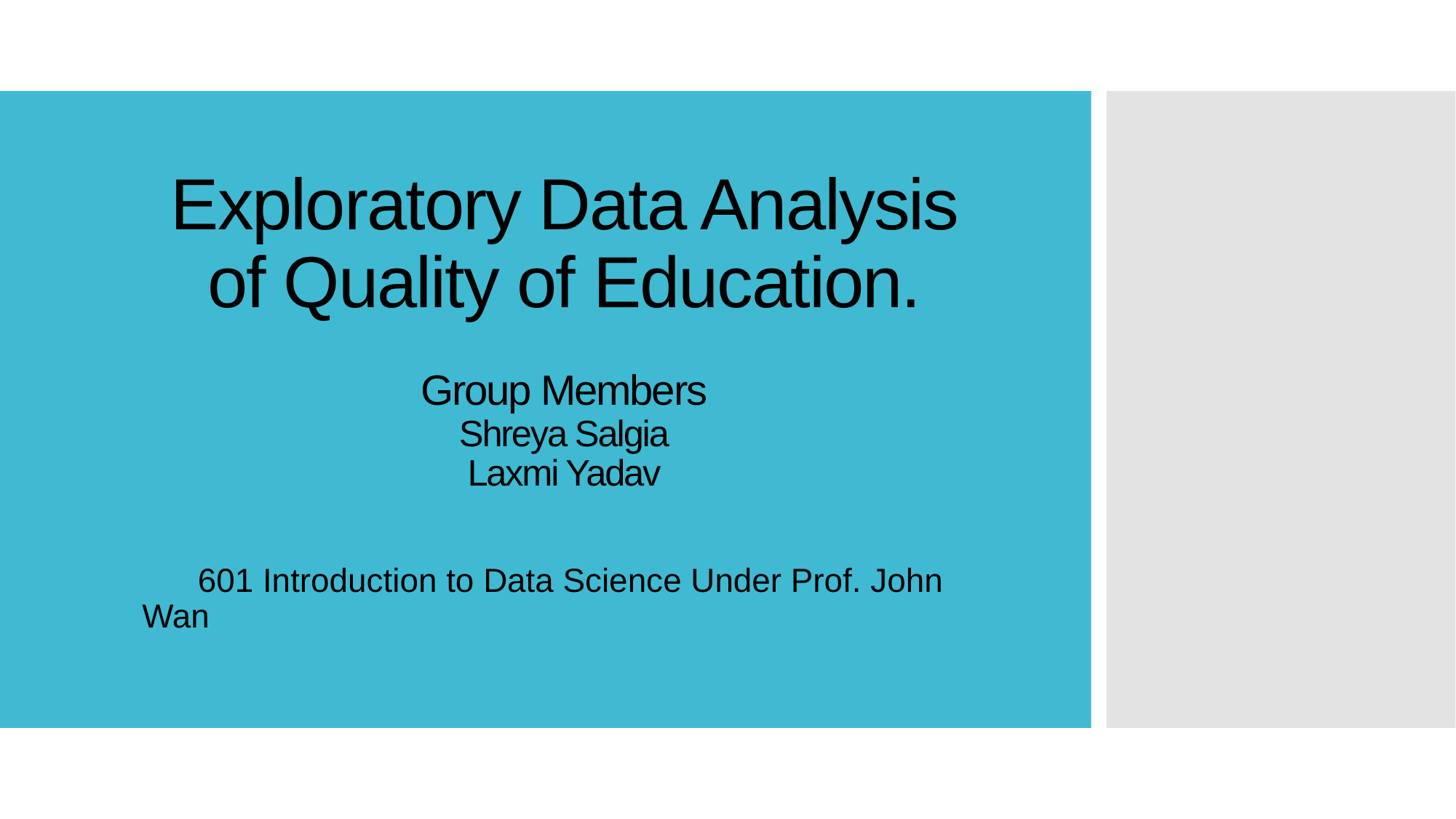

# Exploratory Data Analysis of Quality of Education. Group Members Shreya Salgia Laxmi Yadav
      601 Introduction to Data Science Under Prof. John Wan